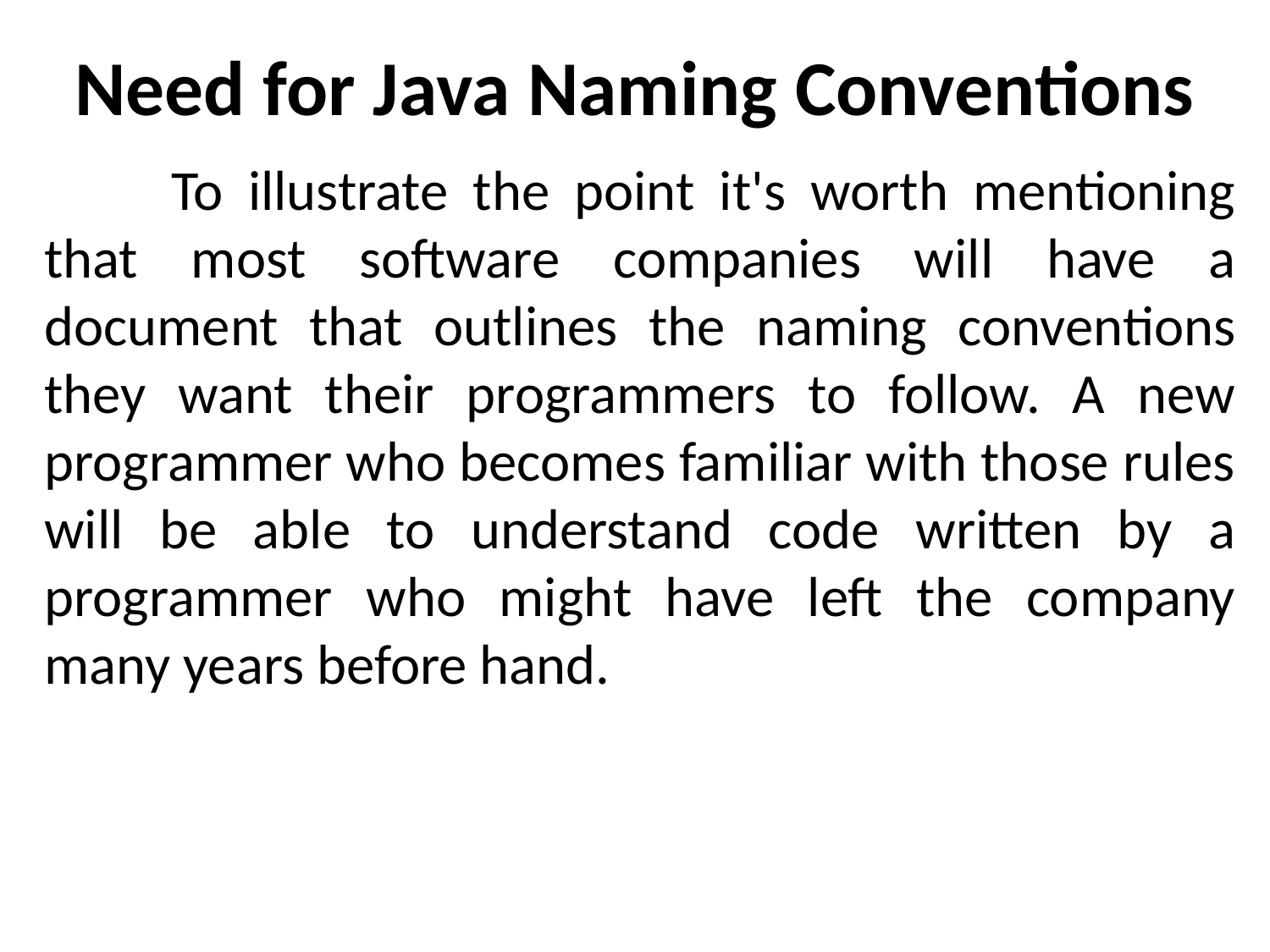

# Need for Java Naming Conventions
	To illustrate the point it's worth mentioning that most software companies will have a document that outlines the naming conventions they want their programmers to follow. A new programmer who becomes familiar with those rules will be able to understand code written by a programmer who might have left the company many years before hand.